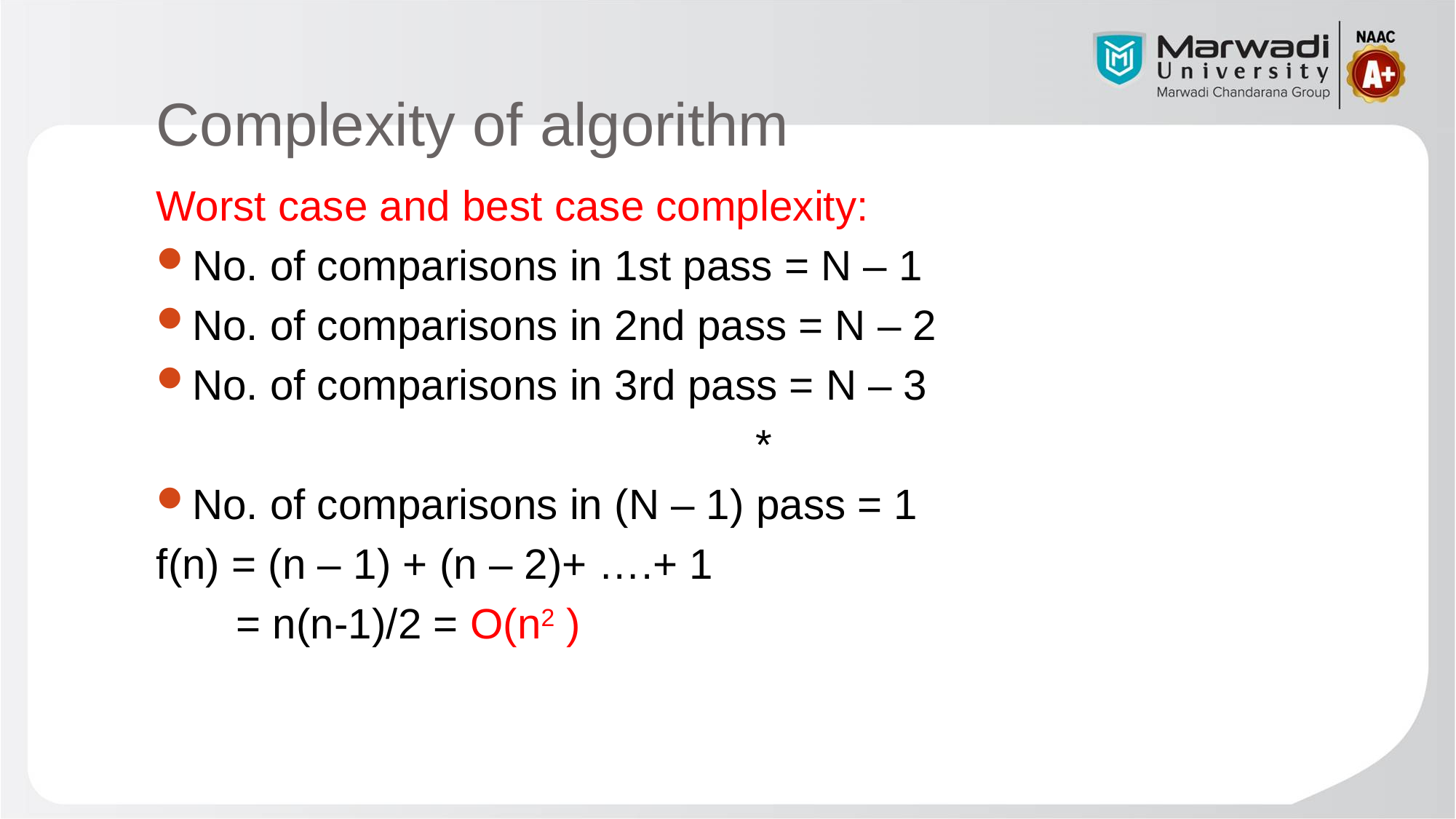

# Complexity of algorithm
Worst case and best case complexity:
No. of comparisons in 1st pass = N – 1
No. of comparisons in 2nd pass = N – 2
No. of comparisons in 3rd pass = N – 3
*
No. of comparisons in (N – 1) pass = 1
f(n) = (n – 1) + (n – 2)+ ….+ 1
	    = n(n-1)/2 = O(n2 )